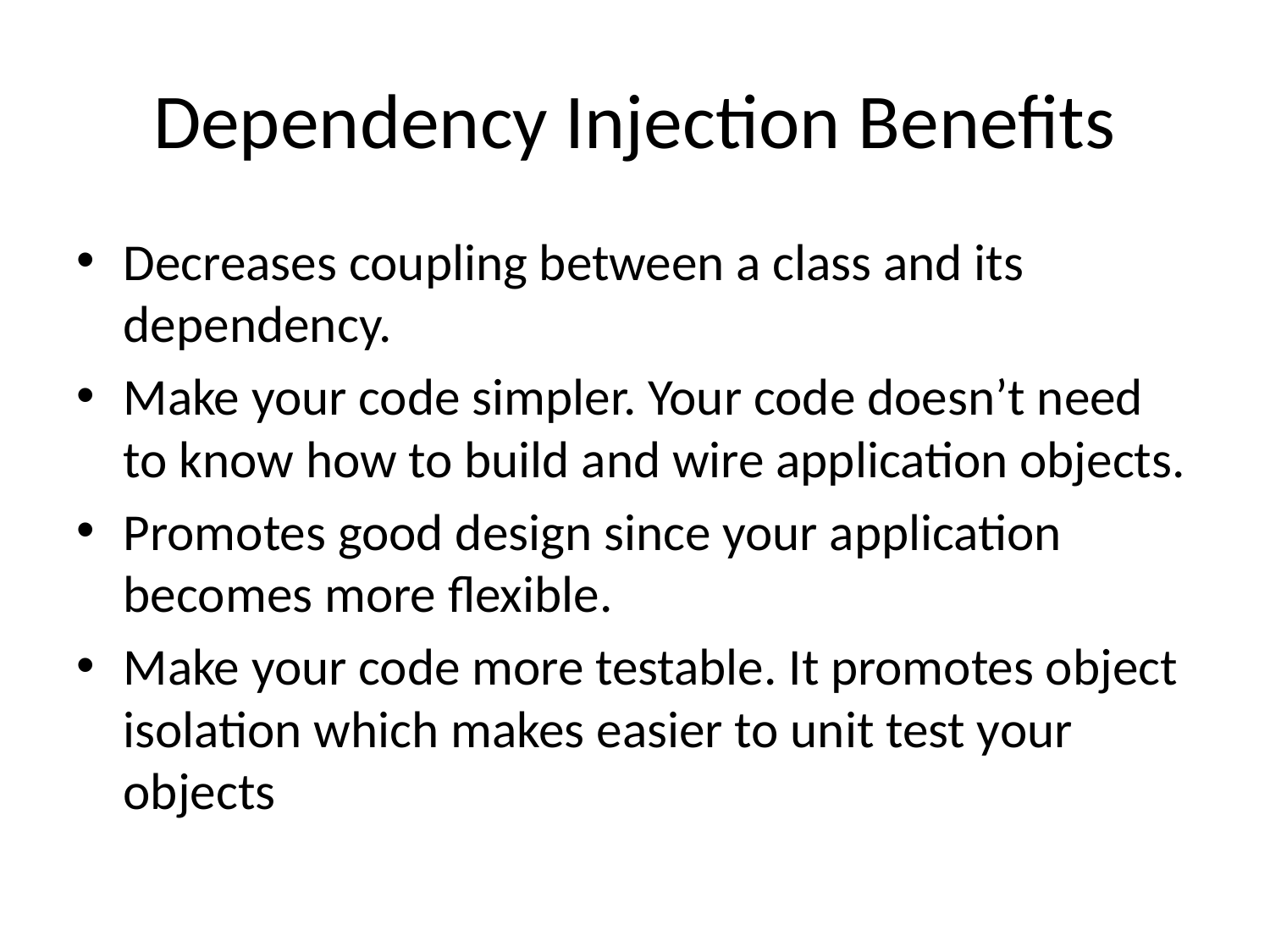

# Dependency Injection Benefits
Decreases coupling between a class and its dependency.
Make your code simpler. Your code doesn’t need to know how to build and wire application objects.
Promotes good design since your application becomes more flexible.
Make your code more testable. It promotes object isolation which makes easier to unit test your objects